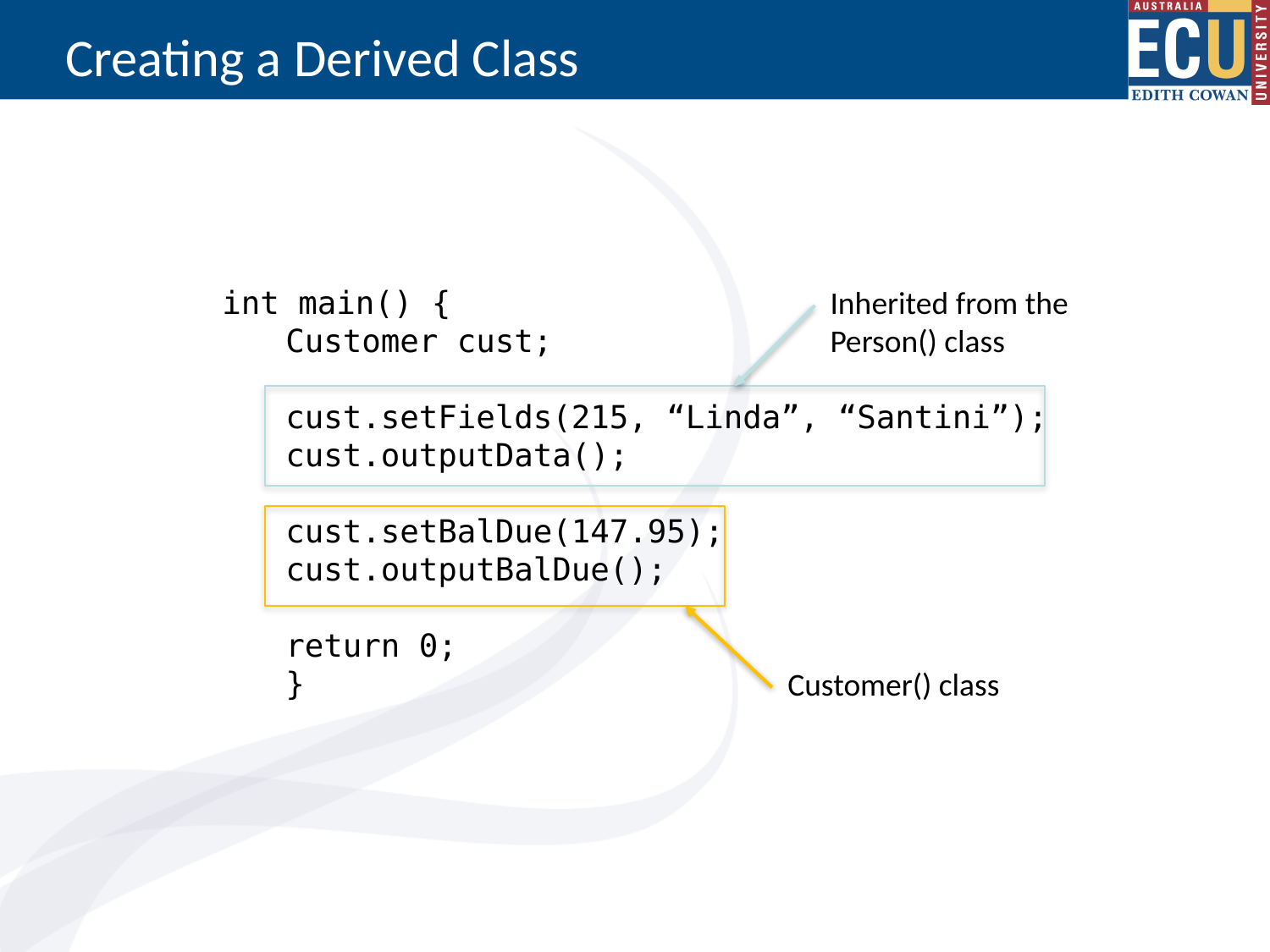

# Creating a Derived Class
int main() {
Customer cust;

cust.setFields(215, “Linda”, “Santini”);
cust.outputData();

cust.setBalDue(147.95);
cust.outputBalDue();

return 0;
}
Inherited from the
Person() class

Customer() class